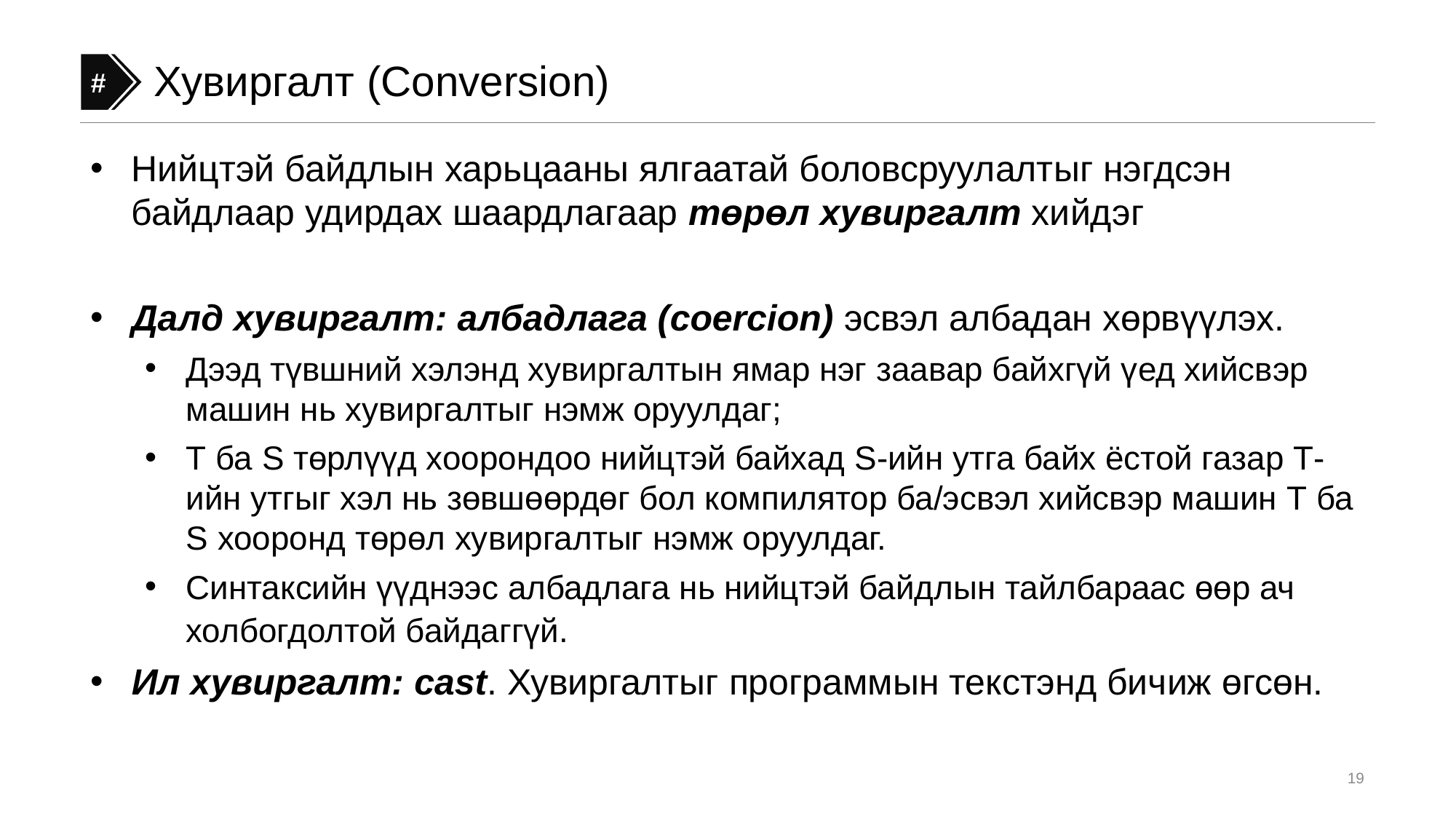

#
#
Хувиргалт (Conversion)
Нийцтэй байдлын харьцааны ялгаатай боловсруулалтыг нэгдсэн байдлаар удирдах шаардлагаар төрөл хувиргалт хийдэг

Далд хувиргалт: албадлага (coercion) эсвэл албадан хөрвүүлэх.
Дээд түвшний хэлэнд хувиргалтын ямар нэг заавар байхгүй үед хийсвэр машин нь хувиргалтыг нэмж оруулдаг;
T ба S төрлүүд хоорондоо нийцтэй байхад S-ийн утга байх ёстой газар T-ийн утгыг хэл нь зөвшөөрдөг бол компилятор ба/эсвэл хийсвэр машин T ба S хооронд төрөл хувиргалтыг нэмж оруулдаг.
Синтаксийн үүднээс албадлага нь нийцтэй байдлын тайлбараас өөр ач холбогдолтой байдаггүй.
Ил хувиргалт: cast. Хувиргалтыг программын текстэнд бичиж өгсөн.
19